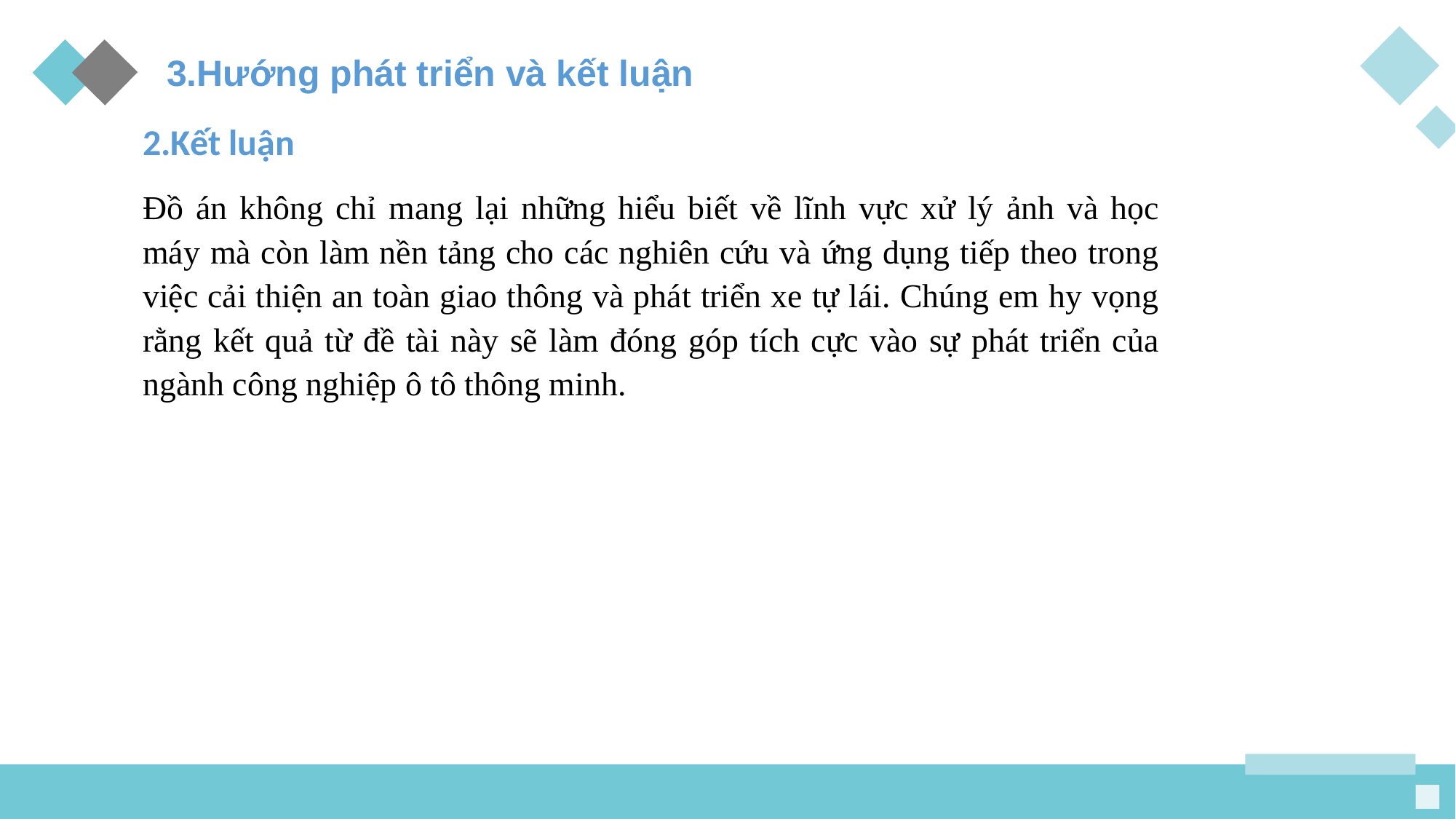

3.Hướng phát triển và kết luận

2.Kết luận
Đồ án không chỉ mang lại những hiểu biết về lĩnh vực xử lý ảnh và học máy mà còn làm nền tảng cho các nghiên cứu và ứng dụng tiếp theo trong việc cải thiện an toàn giao thông và phát triển xe tự lái. Chúng em hy vọng rằng kết quả từ đề tài này sẽ làm đóng góp tích cực vào sự phát triển của ngành công nghiệp ô tô thông minh.